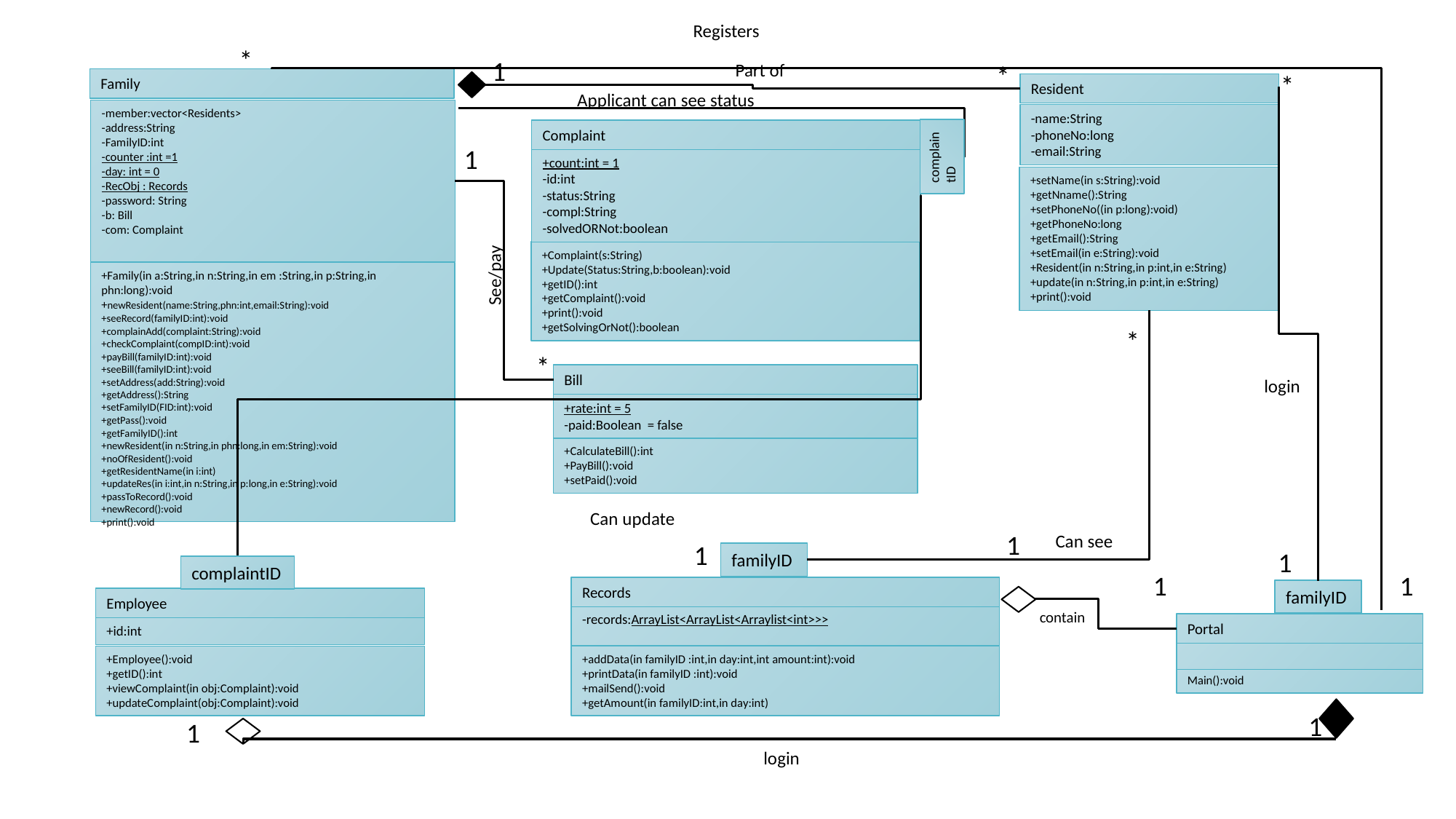

Registers
*
1
Part of
*
*
Family

Resident
Applicant can see status
-member:vector<Residents>
-address:String
-FamilyID:int
-counter :int =1
-day: int = 0
-RecObj : Records
-password: String
-b: Bill
-com: Complaint

-name:String
-phoneNo:long
-email:String
Complaint
complaintID
1
+count:int = 1
-id:int
-status:String
-compl:String
-solvedORNot:boolean
+setName(in s:String):void
+getNname():String
+setPhoneNo((in p:long):void)
+getPhoneNo:long
+getEmail():String
+setEmail(in e:String):void
+Resident(in n:String,in p:int,in e:String)
+update(in n:String,in p:int,in e:String)
+print():void
+Complaint(s:String)
+Update(Status:String,b:boolean):void
+getID():int
+getComplaint():void
+print():void
+getSolvingOrNot():boolean
See/pay
+Family(in a:String,in n:String,in em :String,in p:String,in phn:long):void
+newResident(name:String,phn:int,email:String):void
+seeRecord(familyID:int):void
+complainAdd(complaint:String):void
+checkComplaint(compID:int):void
+payBill(familyID:int):void
+seeBill(familyID:int):void
+setAddress(add:String):void
+getAddress():String
+setFamilyID(FID:int):void
+getPass():void
+getFamilyID():int
+newResident(in n:String,in phn:long,in em:String):void
+noOfResident():void
+getResidentName(in i:int)
+updateRes(in i:int,in n:String,in p:long,in e:String):void
+passToRecord():void
+newRecord():void
+print():void
*
*
Bill
login
+rate:int = 5
-paid:Boolean  = false
+CalculateBill():int
+PayBill():void
+setPaid():void
Can update
1
Can see
1
1
familyID
complaintID
1
1
Records
familyID

Employee
contain
-records:ArrayList<ArrayList<Arraylist<int>>>
Portal
+id:int

+addData(in familyID :int,in day:int,int amount:int):void
+printData(in familyID :int):void
+mailSend():void
+getAmount(in familyID:int,in day:int)
+Employee():void
+getID():int
+viewComplaint(in obj:Complaint):void
+updateComplaint(obj:Complaint):void
Main():void

1
1

login